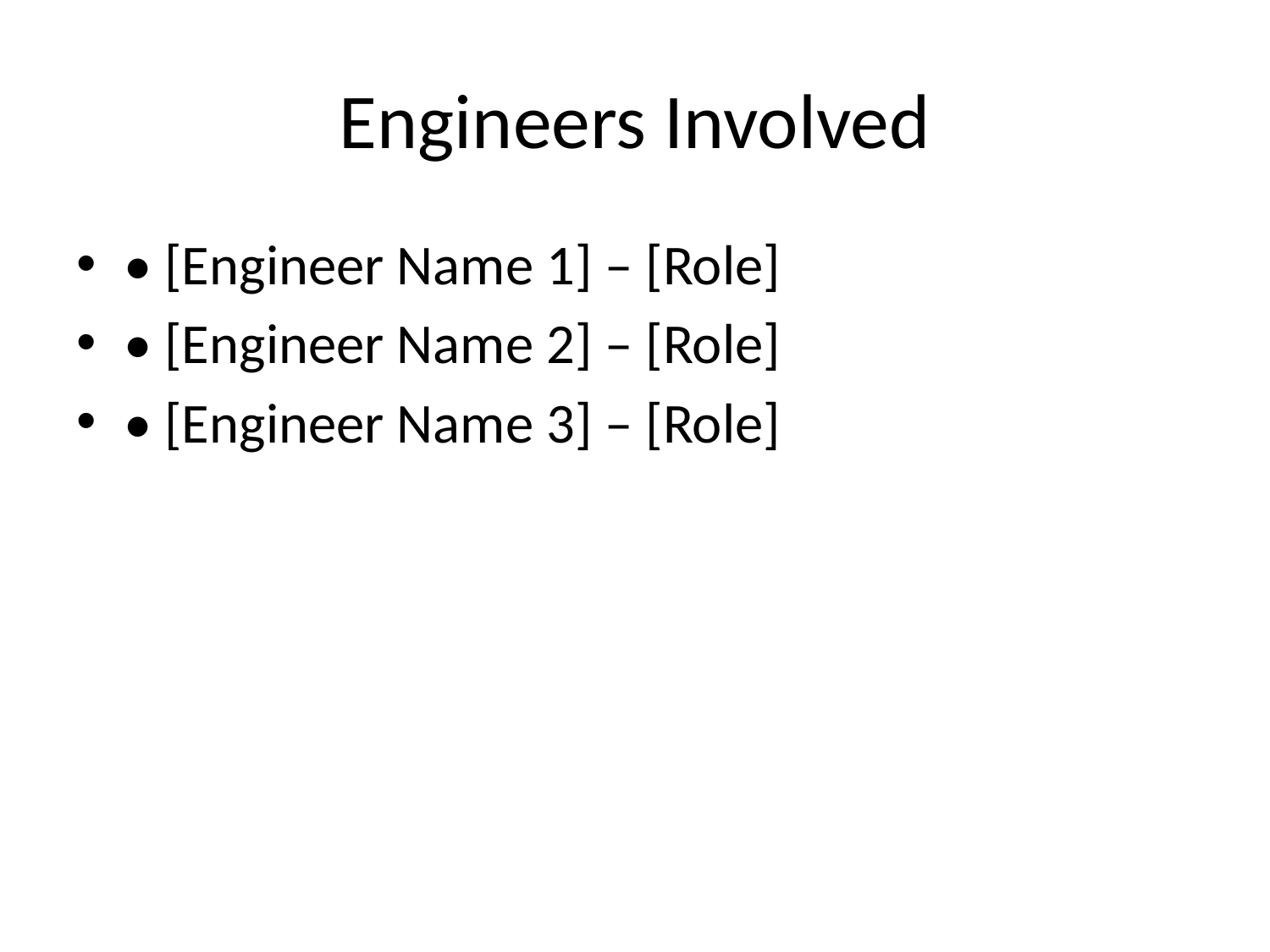

# Engineers Involved
• [Engineer Name 1] – [Role]
• [Engineer Name 2] – [Role]
• [Engineer Name 3] – [Role]